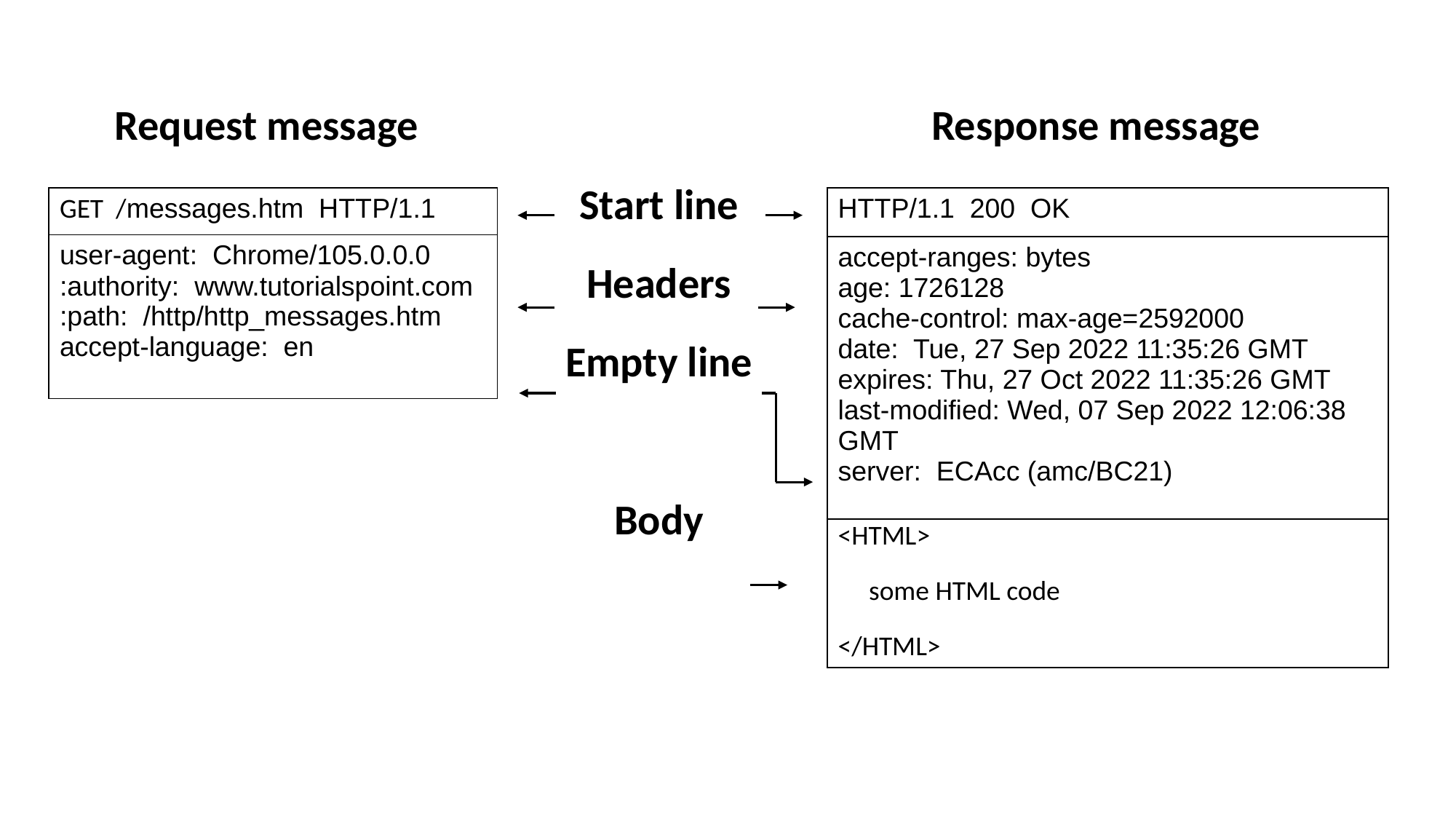

Request message
Response message
Start line
Headers
Empty line

Body
| GET /messages.htm HTTP/1.1 |
| --- |
| user-agent: Chrome/105.0.0.0 :authority: www.tutorialspoint.com :path: /http/http\_messages.htm accept-language: en |
| HTTP/1.1 200 OK |
| --- |
| accept-ranges: bytes age: 1726128 cache-control: max-age=2592000 date: Tue, 27 Sep 2022 11:35:26 GMT expires: Thu, 27 Oct 2022 11:35:26 GMT last-modified: Wed, 07 Sep 2022 12:06:38 GMT server: ECAcc (amc/BC21) |
| <HTML> some HTML code </HTML> |